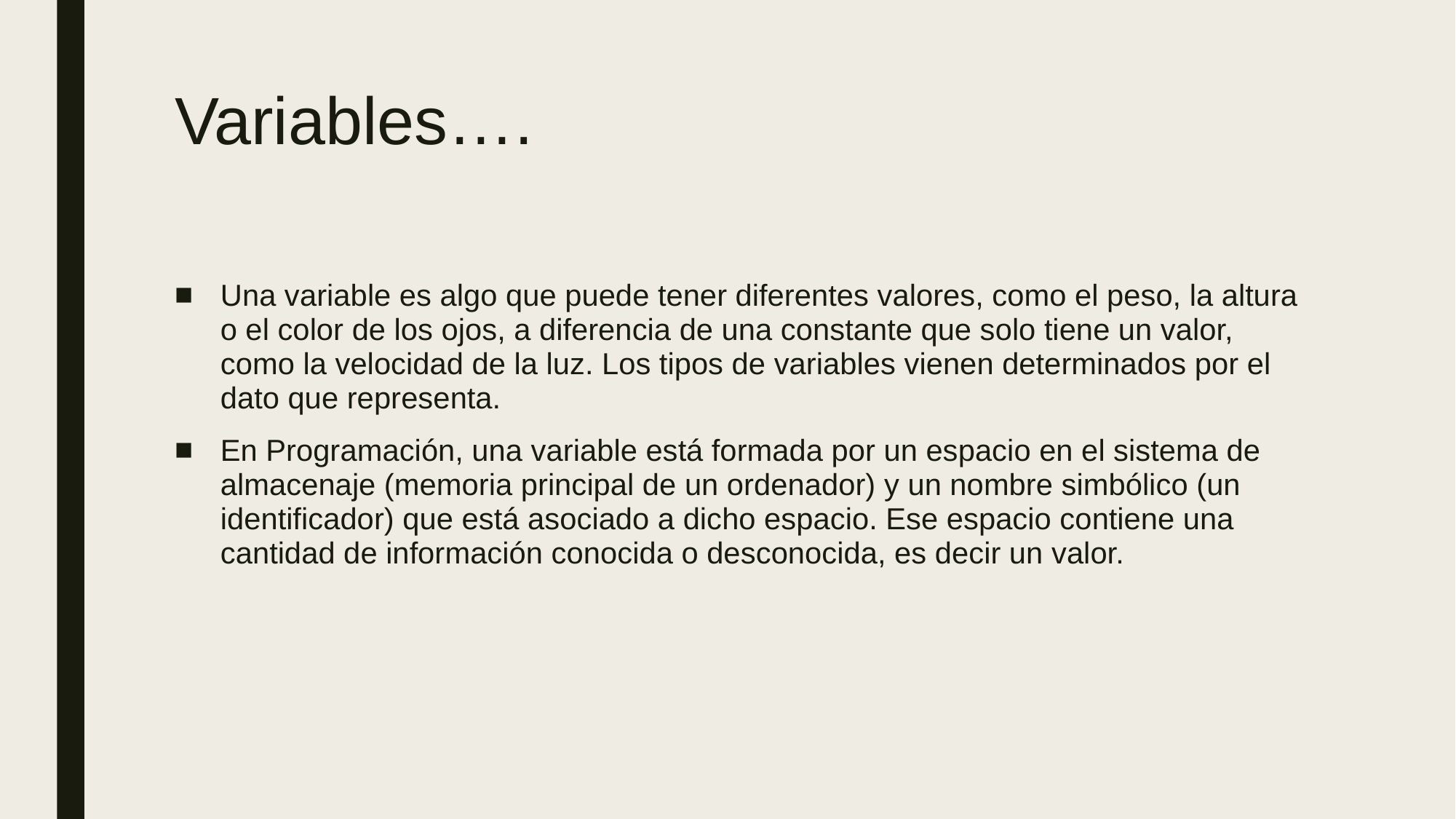

# Variables….
Una variable es algo que puede tener diferentes valores, como el peso, la altura o el color de los ojos, a diferencia de una constante que solo tiene un valor, como la velocidad de la luz. Los tipos de variables vienen determinados por el dato que representa.
En Programación, una variable está formada por un espacio en el sistema de almacenaje (memoria principal de un ordenador) y un nombre simbólico (un identificador) que está asociado a dicho espacio. Ese espacio contiene una cantidad de información conocida o desconocida, es decir un valor.